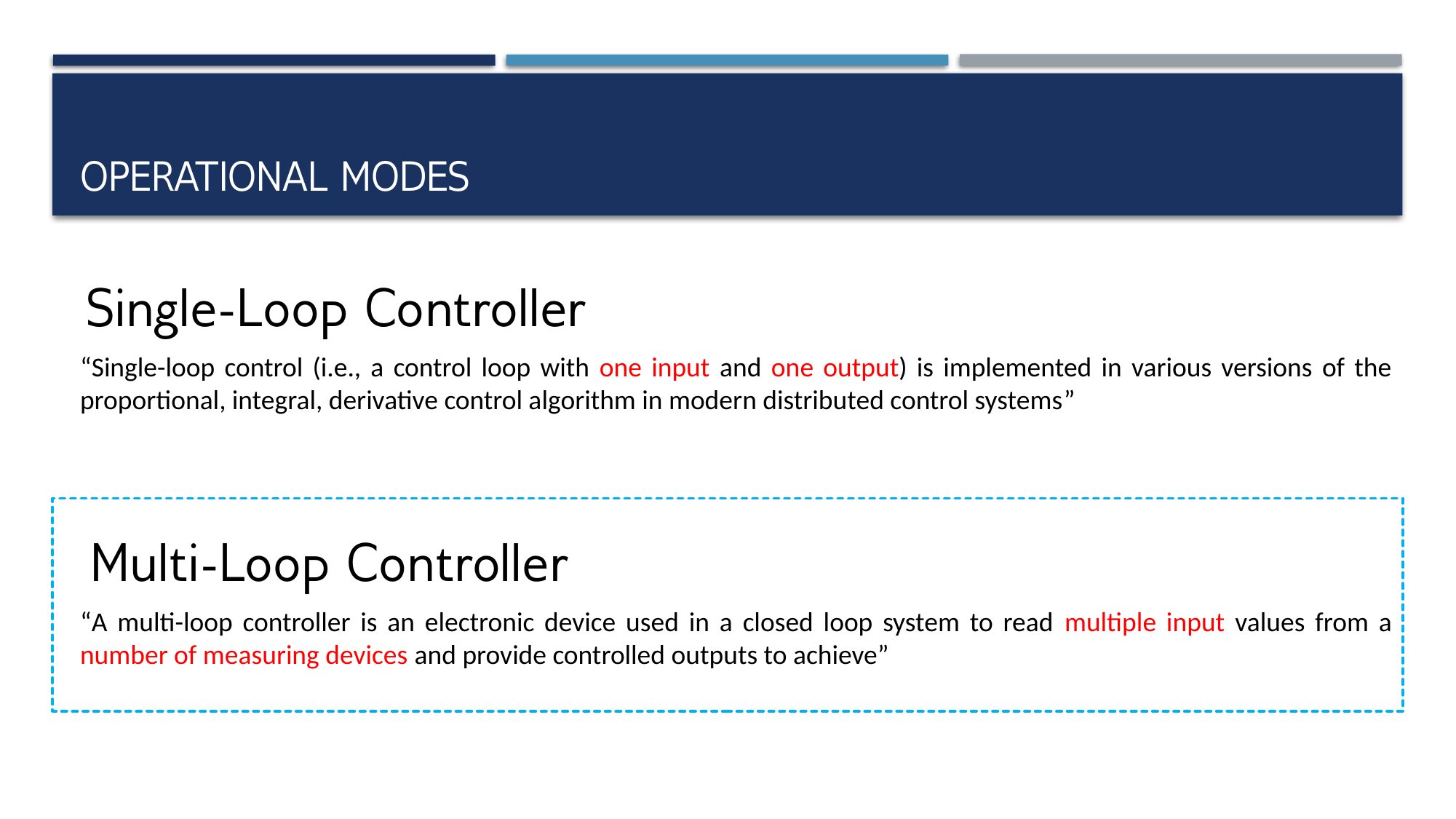

# Operational Modes
Single-Loop Controller
“Single-loop control (i.e., a control loop with one input and one output) is implemented in various versions of the proportional, integral, derivative control algorithm in modern distributed control systems”

Multi-Loop Controller
“A multi-loop controller is an electronic device used in a closed loop system to read multiple input values from a number of measuring devices and provide controlled outputs to achieve”